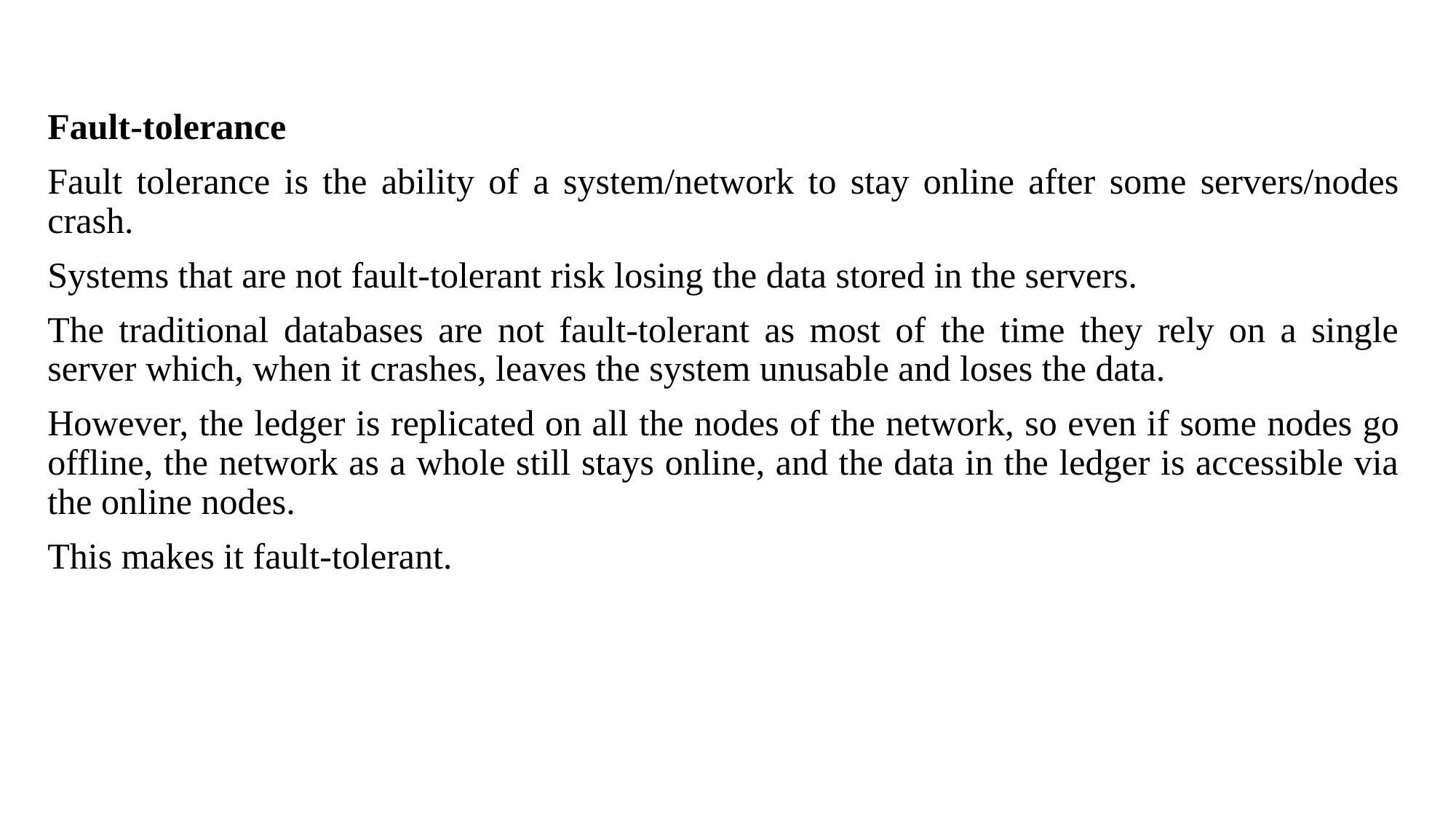

#
Fault-tolerance
Fault tolerance is the ability of a system/network to stay online after some servers/nodes crash.
Systems that are not fault-tolerant risk losing the data stored in the servers.
The traditional databases are not fault-tolerant as most of the time they rely on a single server which, when it crashes, leaves the system unusable and loses the data.
However, the ledger is replicated on all the nodes of the network, so even if some nodes go offline, the network as a whole still stays online, and the data in the ledger is accessible via the online nodes.
This makes it fault-tolerant.